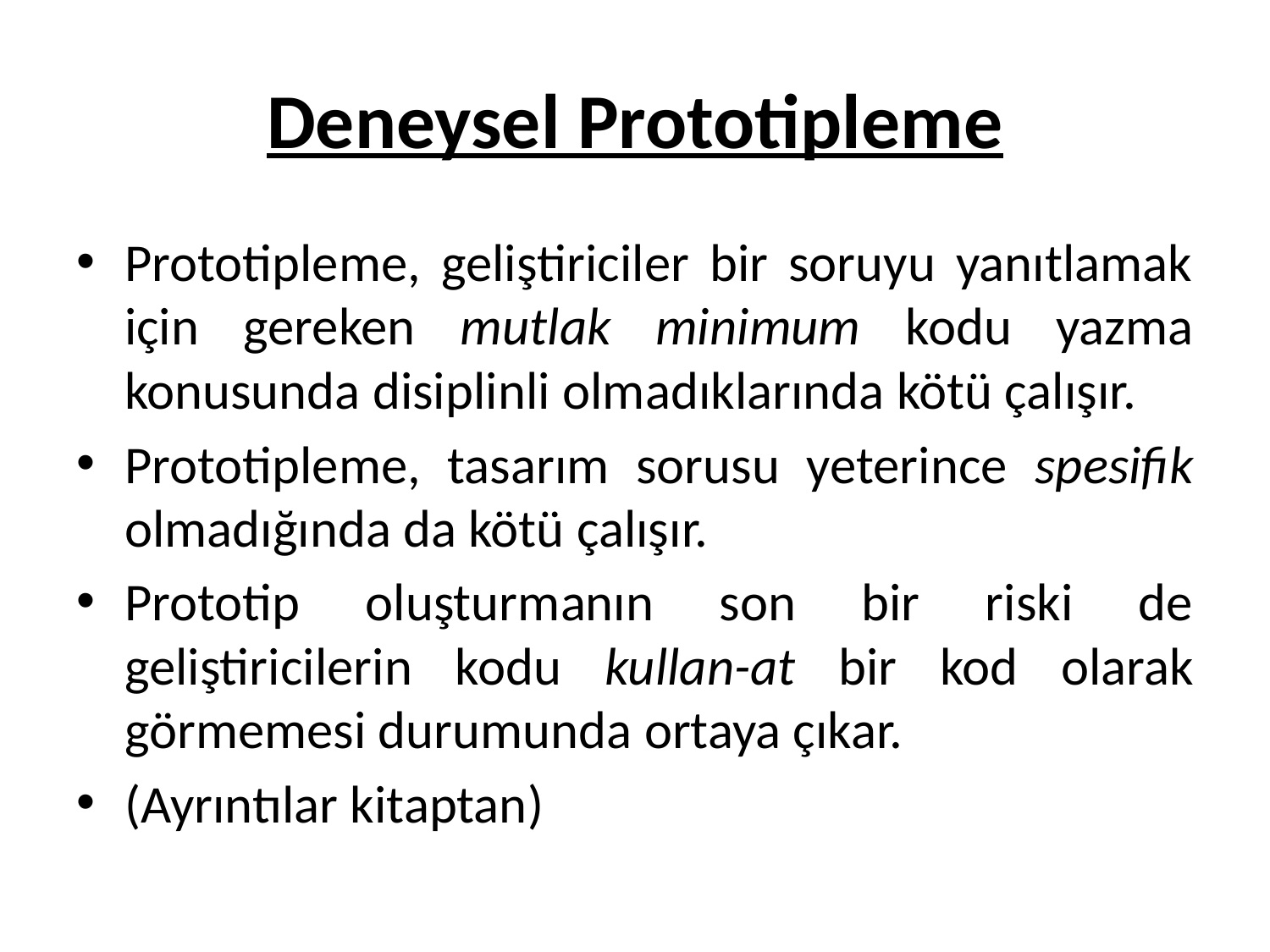

# Deneysel Prototipleme
Prototipleme, geliştiriciler bir soruyu yanıtlamak için gereken mutlak minimum kodu yazma konusunda disiplinli olmadıklarında kötü çalışır.
Prototipleme, tasarım sorusu yeterince spesifik olmadığında da kötü çalışır.
Prototip oluşturmanın son bir riski de geliştiricilerin kodu kullan-at bir kod olarak görmemesi durumunda ortaya çıkar.
(Ayrıntılar kitaptan)